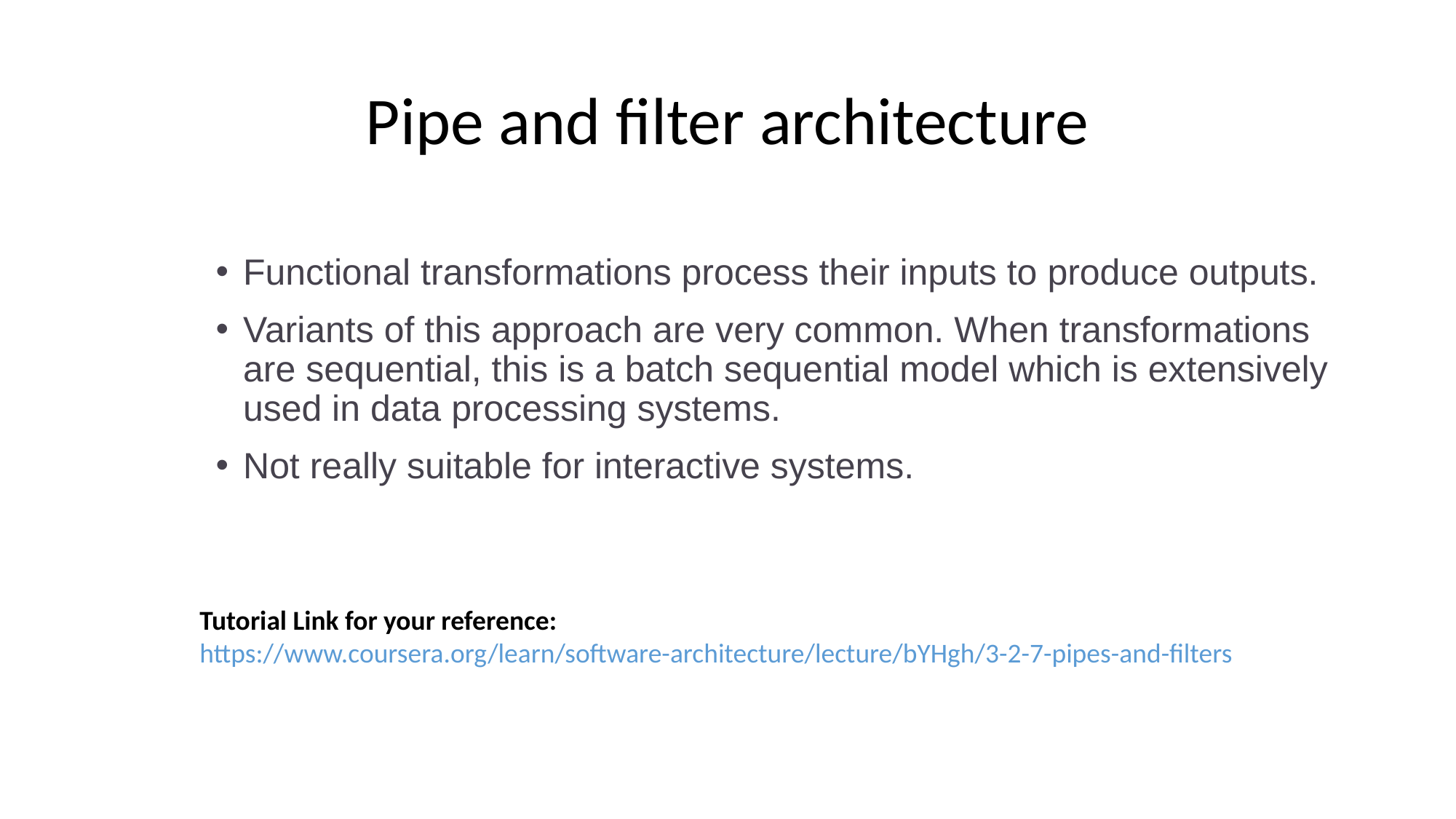

# Pipe and filter architecture
Functional transformations process their inputs to produce outputs.
Variants of this approach are very common. When transformations are sequential, this is a batch sequential model which is extensively used in data processing systems.
Not really suitable for interactive systems.

Tutorial Link for your reference:
https://www.coursera.org/learn/software-architecture/lecture/bYHgh/3-2-7-pipes-and-filters